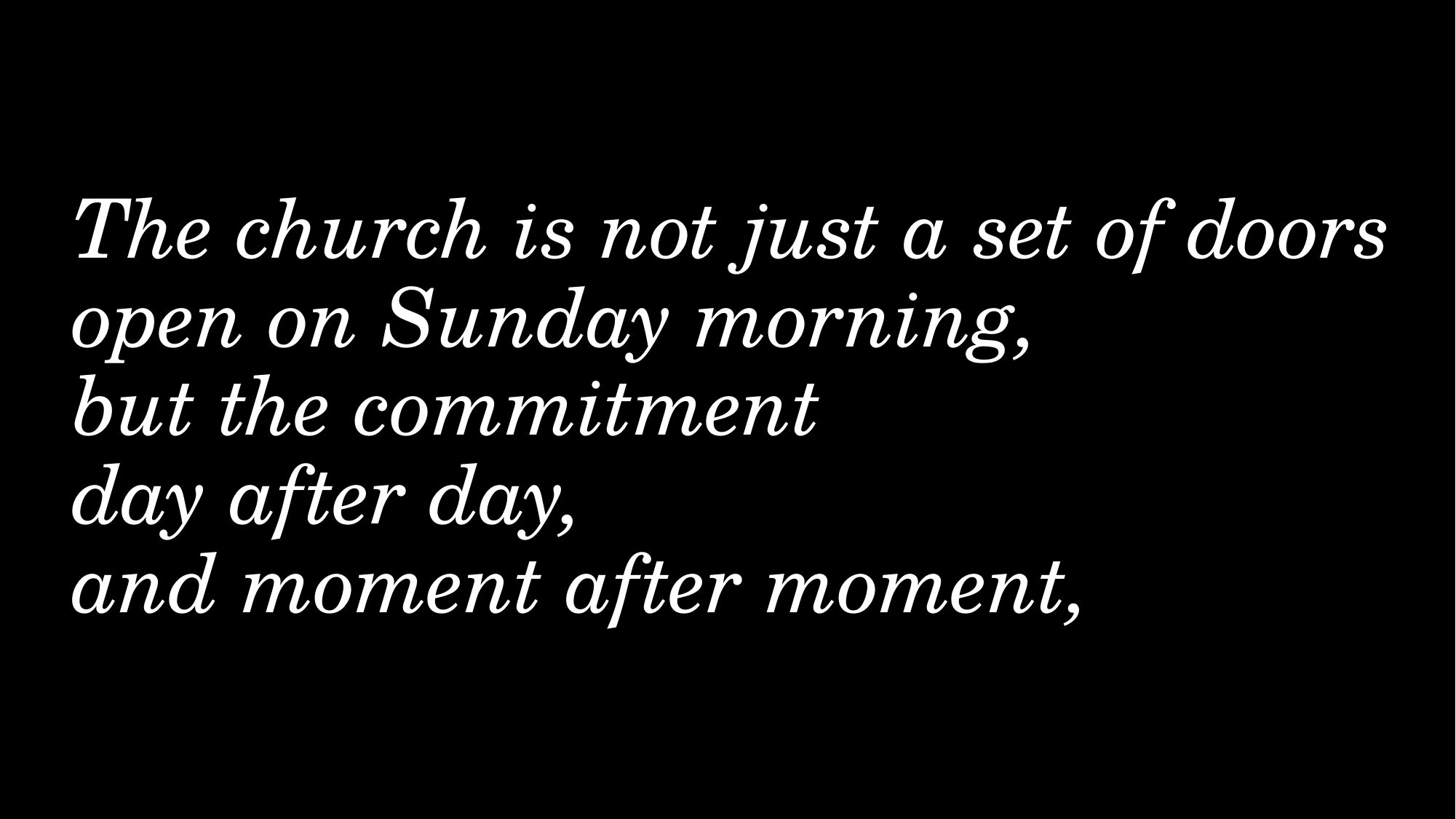

# The church is not just a set of doors open on Sunday morning, but the commitment day after day, and moment after moment,